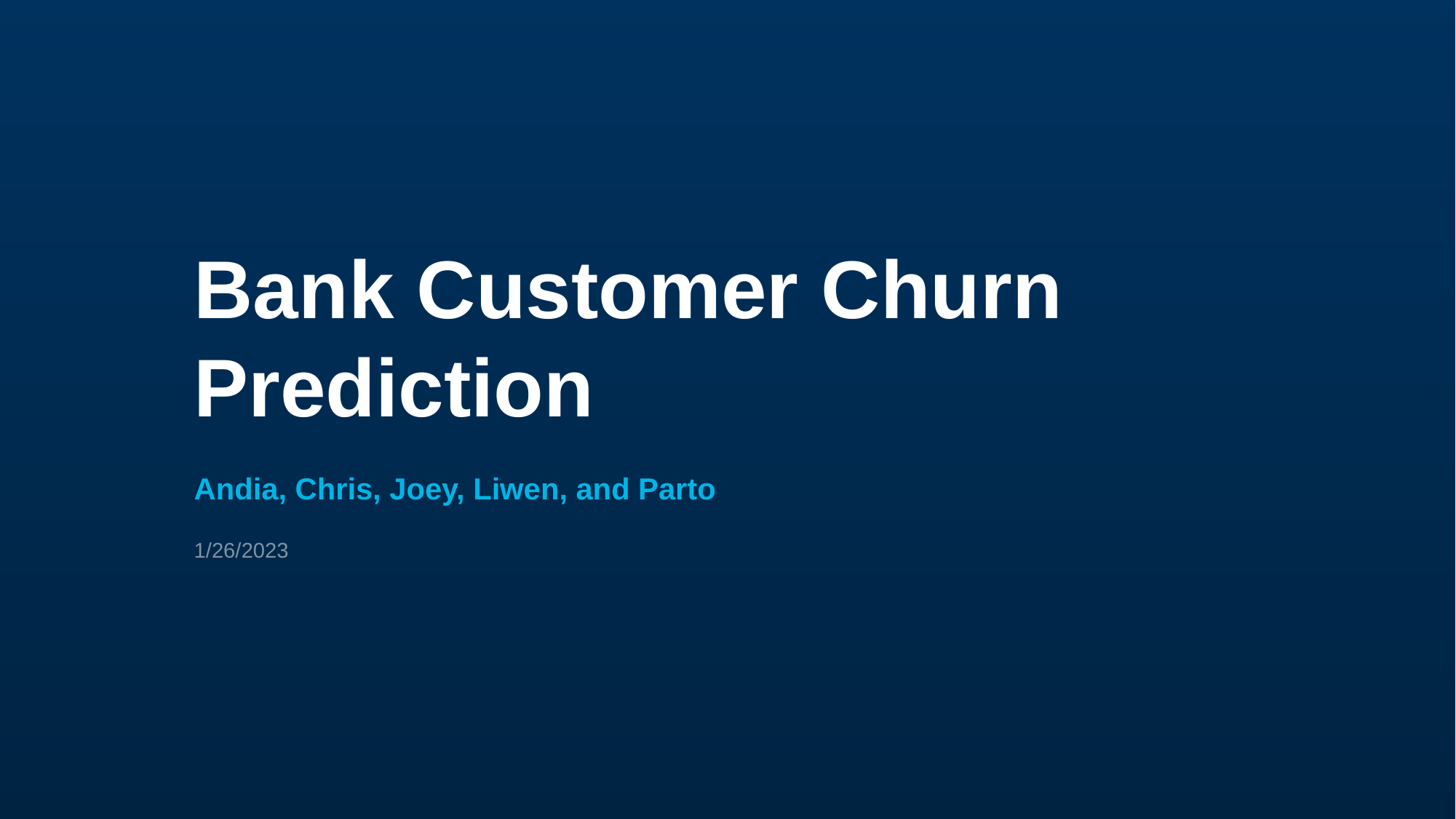

Bank Customer Churn Prediction
Andia, Chris, Joey, Liwen, and Parto
1/26/2023